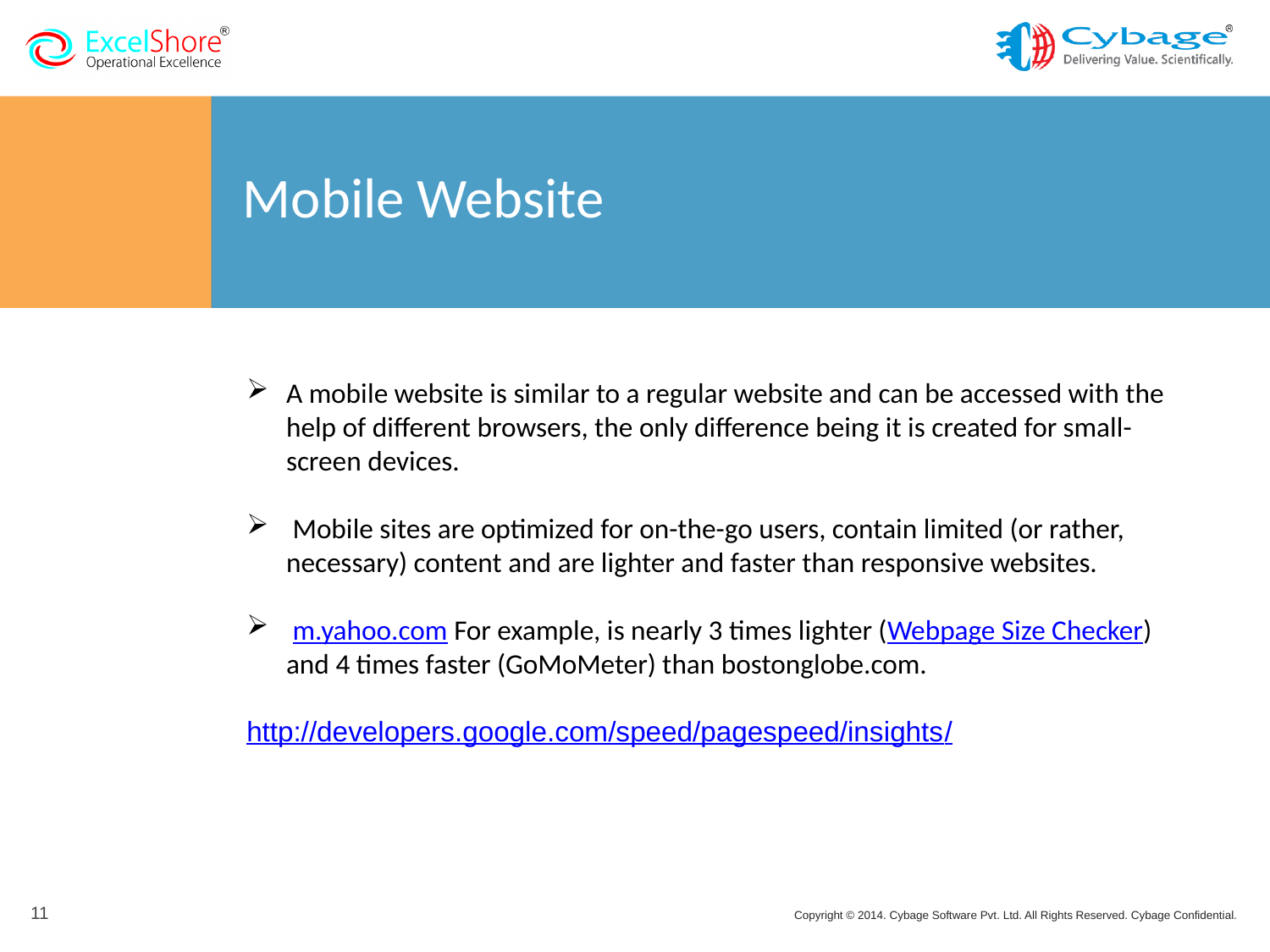

# Mobile Website
A mobile website is similar to a regular website and can be accessed with the help of different browsers, the only difference being it is created for small-screen devices.

 Mobile sites are optimized for on-the-go users, contain limited (or rather, necessary) content and are lighter and faster than responsive websites.

 m.yahoo.com For example, is nearly 3 times lighter (Webpage Size Checker) and 4 times faster (GoMoMeter) than bostonglobe.com.

http://developers.google.com/speed/pagespeed/insights/

11